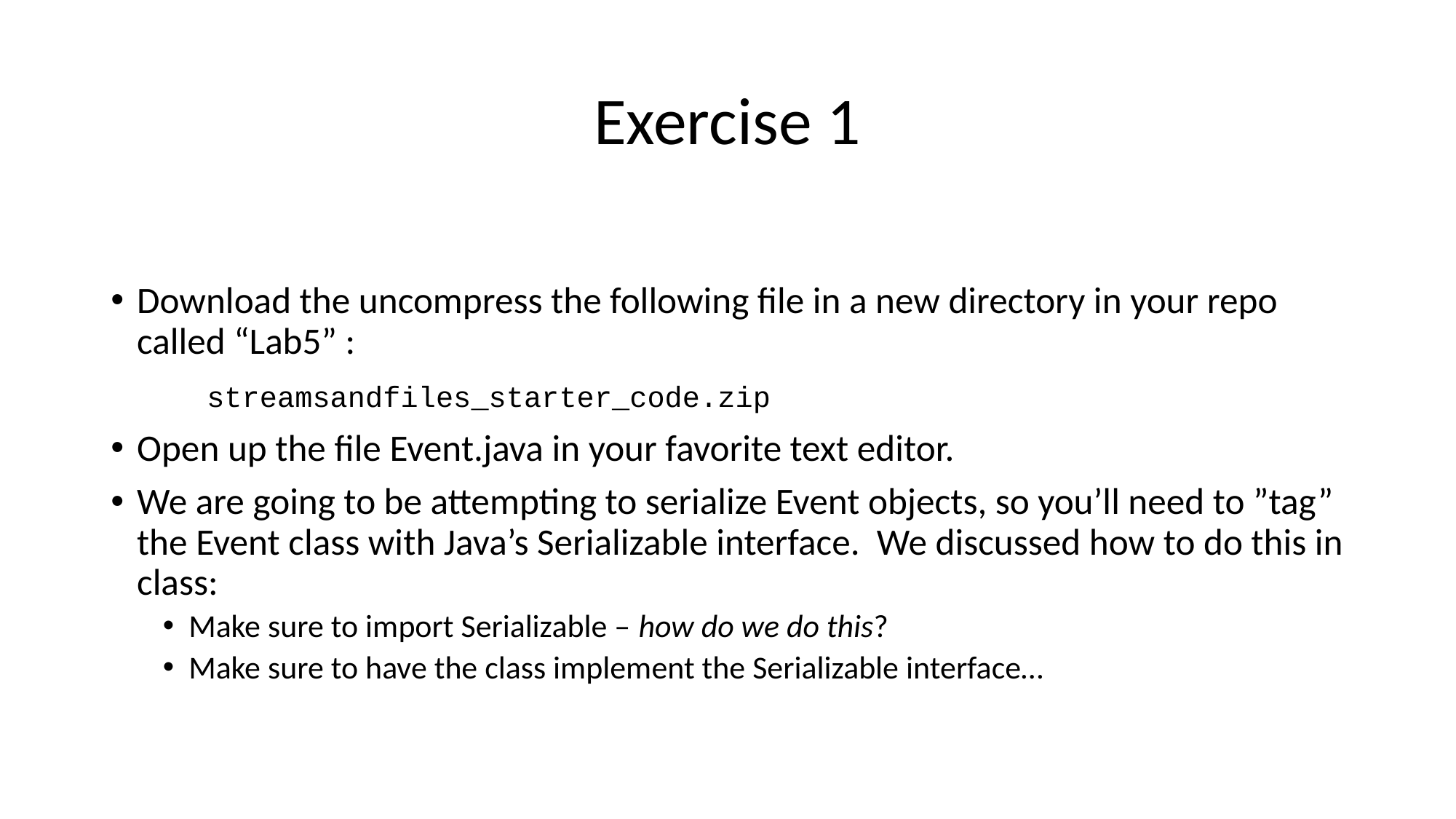

# Exercise 1

Download the uncompress the following file in a new directory in your repo called “Lab5” :
		streamsandfiles_starter_code.zip
Open up the file Event.java in your favorite text editor.
We are going to be attempting to serialize Event objects, so you’ll need to ”tag” the Event class with Java’s Serializable interface.  We discussed how to do this in class:
Make sure to import Serializable – how do we do this?
Make sure to have the class implement the Serializable interface…